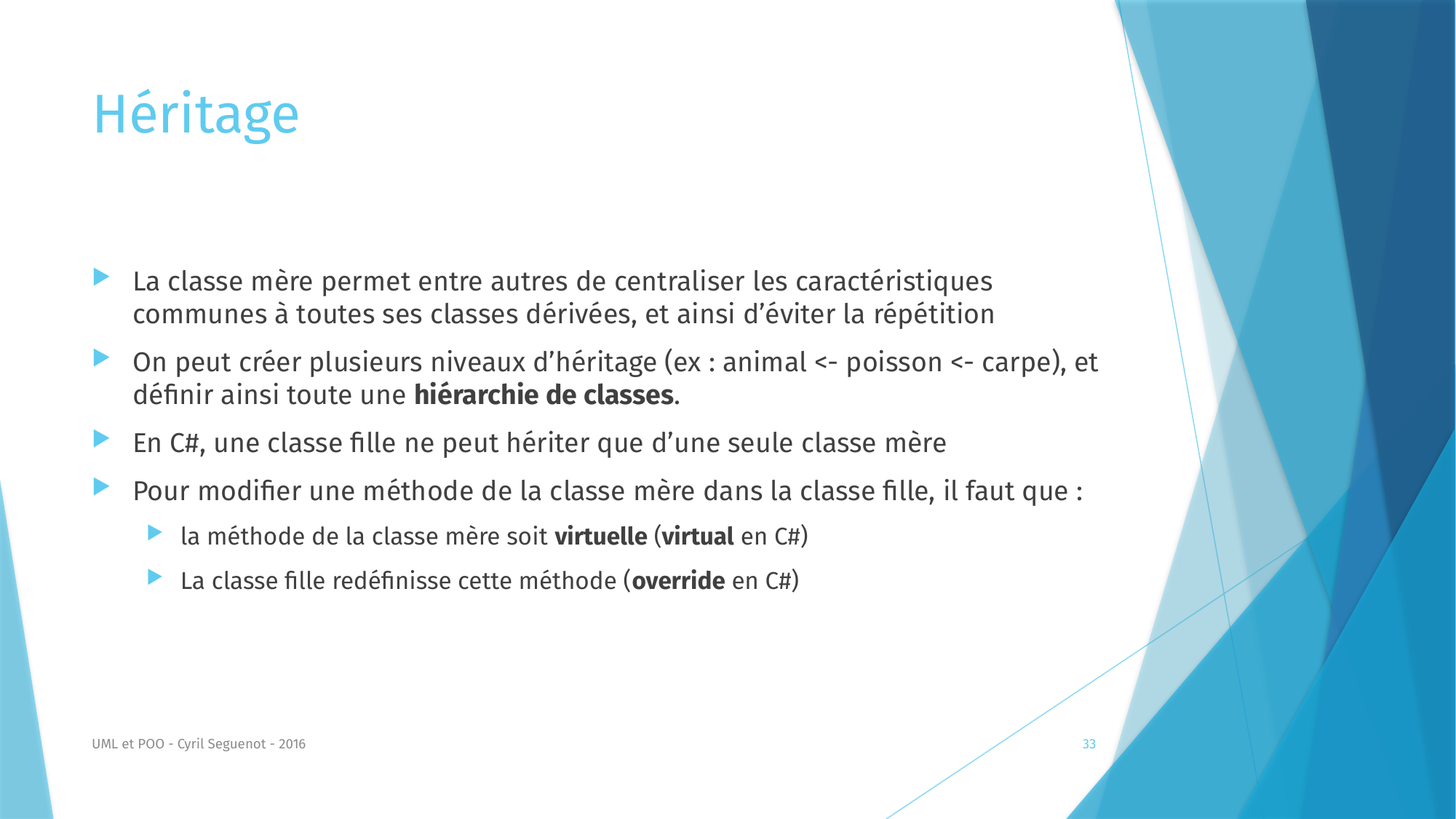

# Héritage
La classe mère permet entre autres de centraliser les caractéristiques communes à toutes ses classes dérivées, et ainsi d’éviter la répétition
On peut créer plusieurs niveaux d’héritage (ex : animal <- poisson <- carpe), et définir ainsi toute une hiérarchie de classes.
En C#, une classe fille ne peut hériter que d’une seule classe mère
Pour modifier une méthode de la classe mère dans la classe fille, il faut que :
la méthode de la classe mère soit virtuelle (virtual en C#)
La classe fille redéfinisse cette méthode (override en C#)
UML et POO - Cyril Seguenot - 2016
33